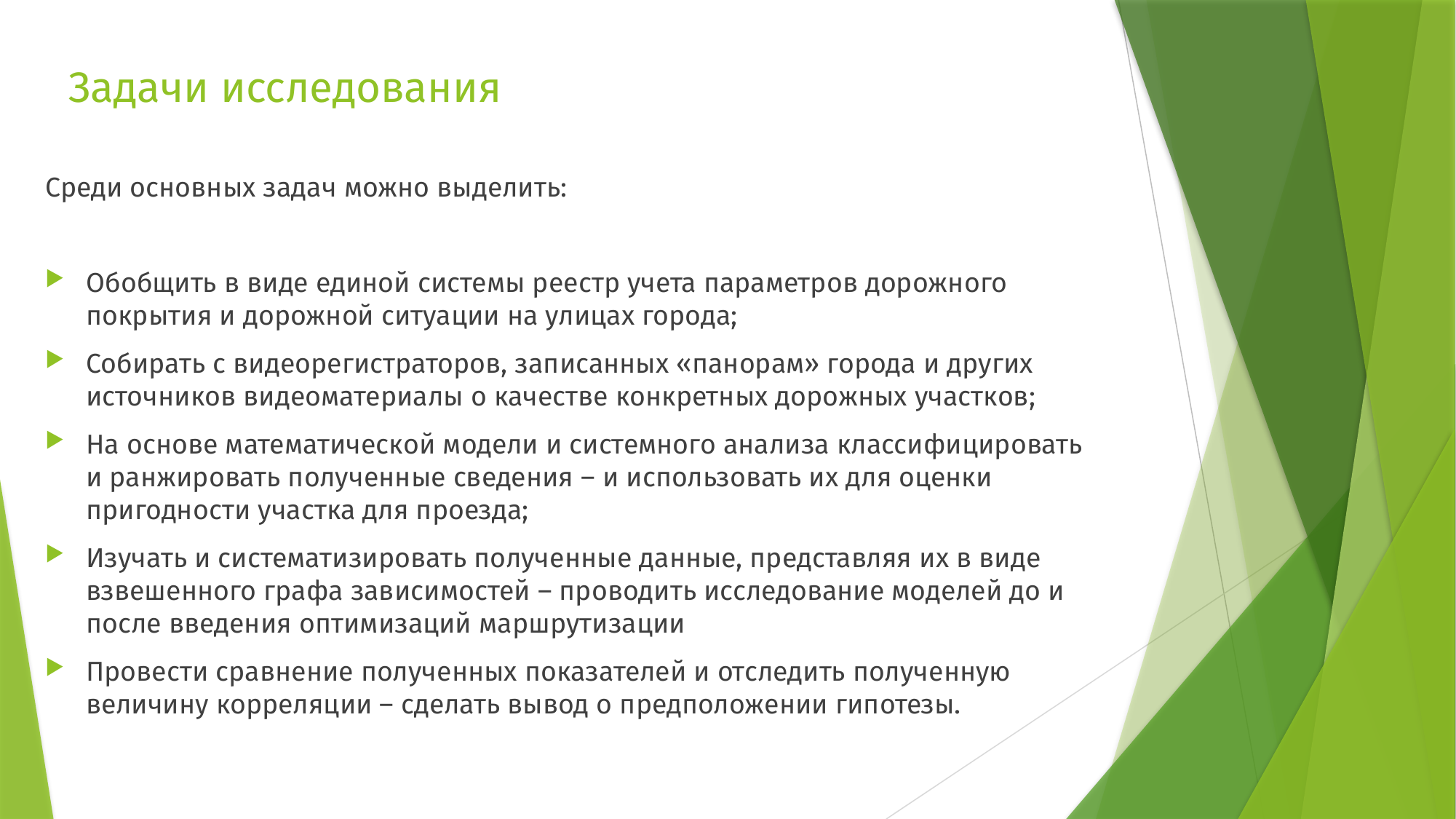

# Задачи исследования
Среди основных задач можно выделить:

Обобщить в виде единой системы реестр учета параметров дорожного покрытия и дорожной ситуации на улицах города;
Собирать с видеорегистраторов, записанных «панорам» города и других источников видеоматериалы о качестве конкретных дорожных участков;
На основе математической модели и системного анализа классифицировать и ранжировать полученные сведения – и использовать их для оценки пригодности участка для проезда;
Изучать и систематизировать полученные данные, представляя их в виде взвешенного графа зависимостей – проводить исследование моделей до и после введения оптимизаций маршрутизации
Провести сравнение полученных показателей и отследить полученную величину корреляции – сделать вывод о предположении гипотезы.